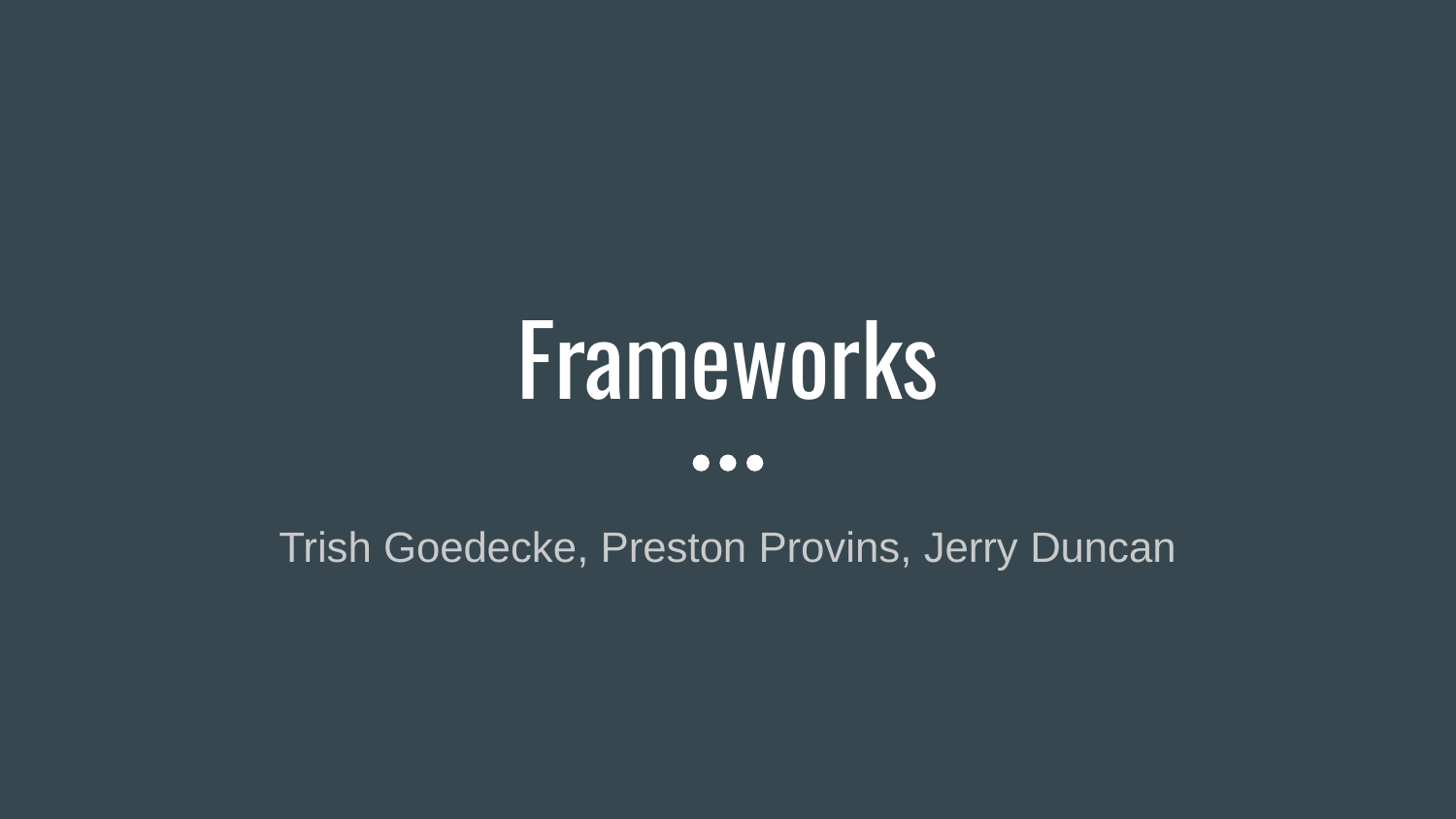

# Frameworks
Trish Goedecke, Preston Provins, Jerry Duncan